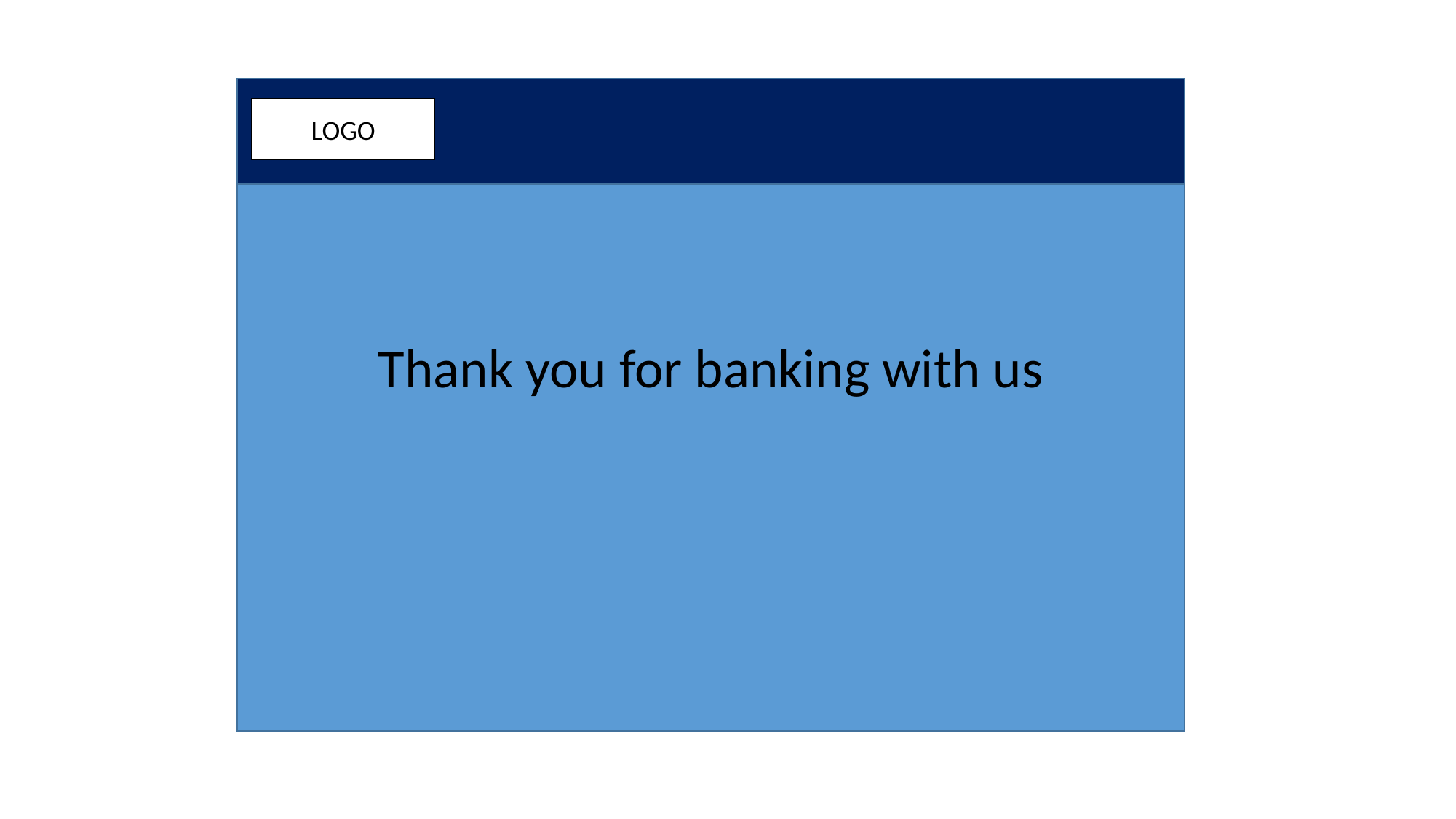

LOGO
Thank you for banking with us